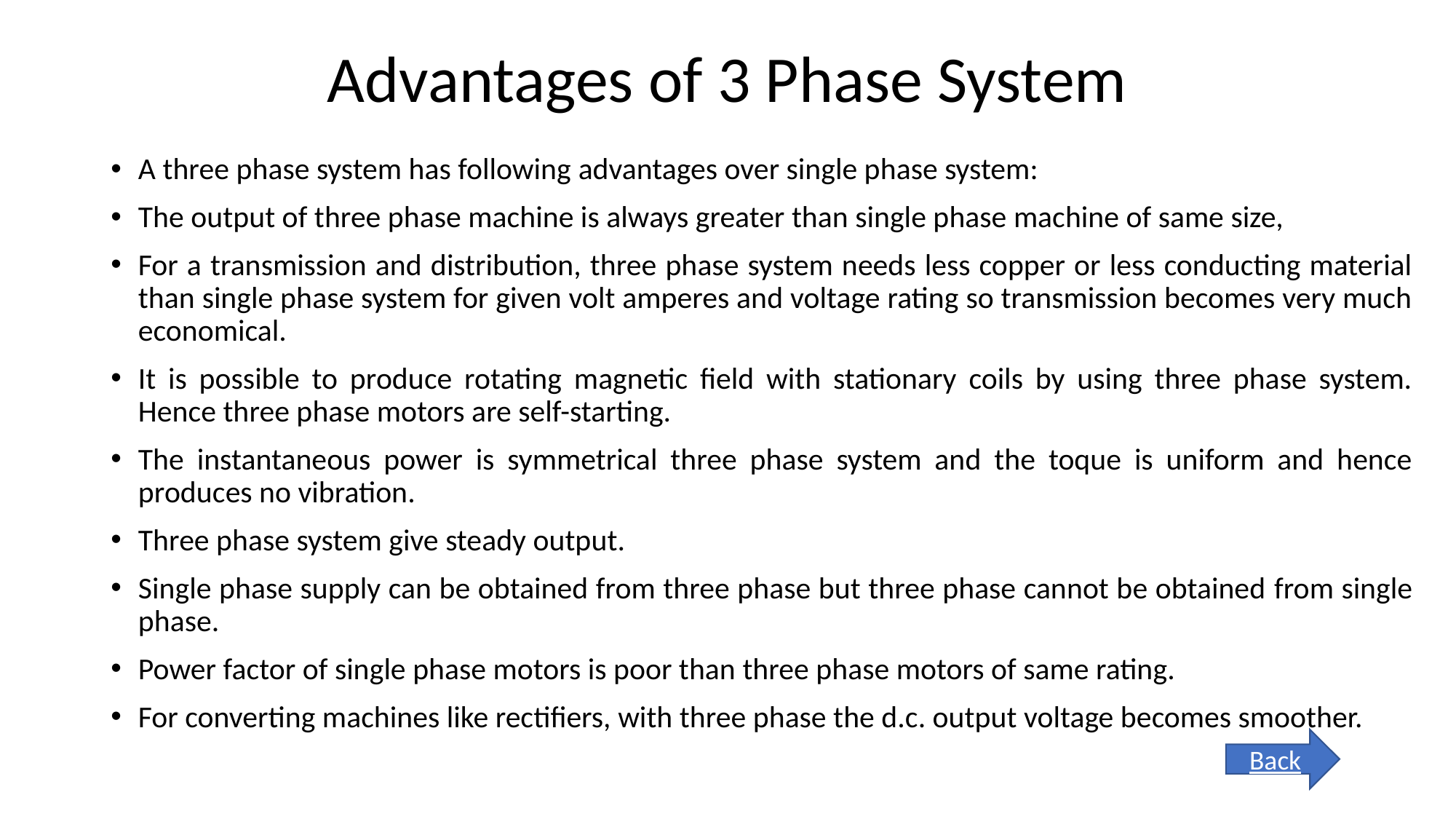

# Advantages of 3 Phase System
A three phase system has following advantages over single phase system:
The output of three phase machine is always greater than single phase machine of same size,
For a transmission and distribution, three phase system needs less copper or less conducting material than single phase system for given volt amperes and voltage rating so transmission becomes very much economical.
It is possible to produce rotating magnetic field with stationary coils by using three phase system. Hence three phase motors are self-starting.
The instantaneous power is symmetrical three phase system and the toque is uniform and hence produces no vibration.
Three phase system give steady output.
Single phase supply can be obtained from three phase but three phase cannot be obtained from single phase.
Power factor of single phase motors is poor than three phase motors of same rating.
For converting machines like rectifiers, with three phase the d.c. output voltage becomes smoother.
Back